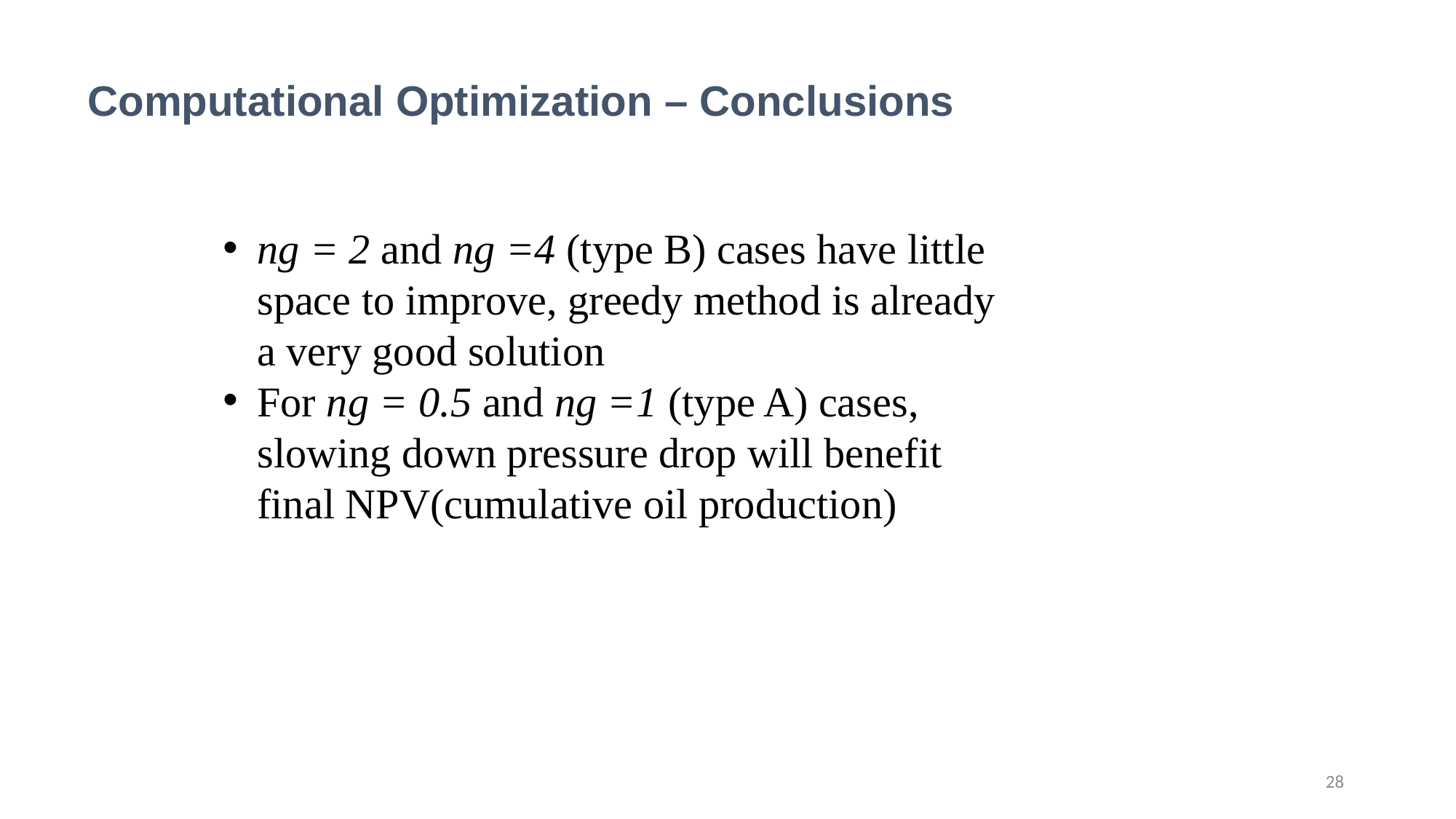

Computational Optimization – Conclusions
ng = 2 and ng =4 (type B) cases have little space to improve, greedy method is already a very good solution
For ng = 0.5 and ng =1 (type A) cases, slowing down pressure drop will benefit final NPV(cumulative oil production)
28